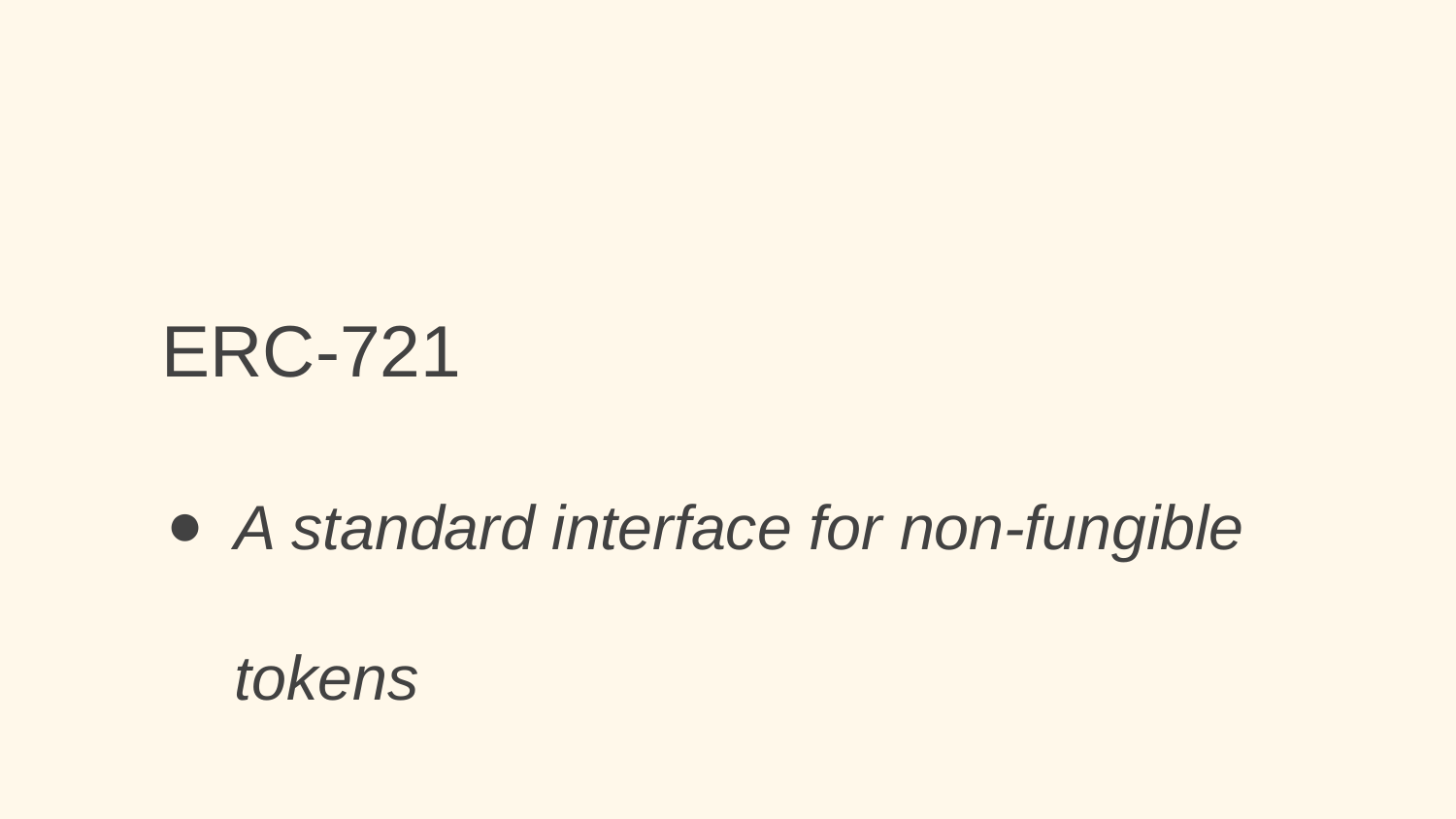

# ERC-721
A standard interface for non-fungible tokens